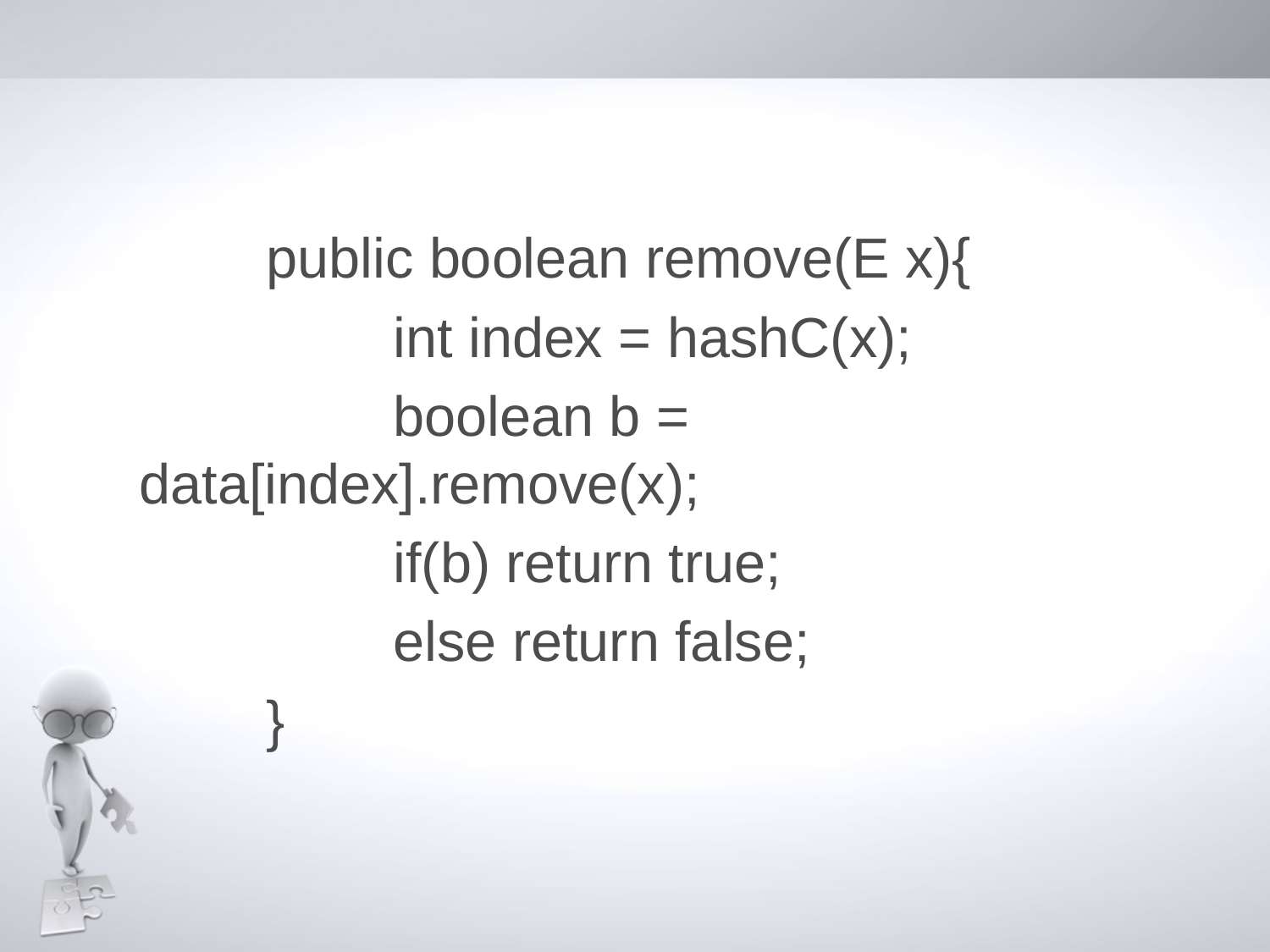

public boolean remove(E x){
		int index = hashC(x);
		boolean b = data[index].remove(x);
		if(b) return true;
		else return false;
	}